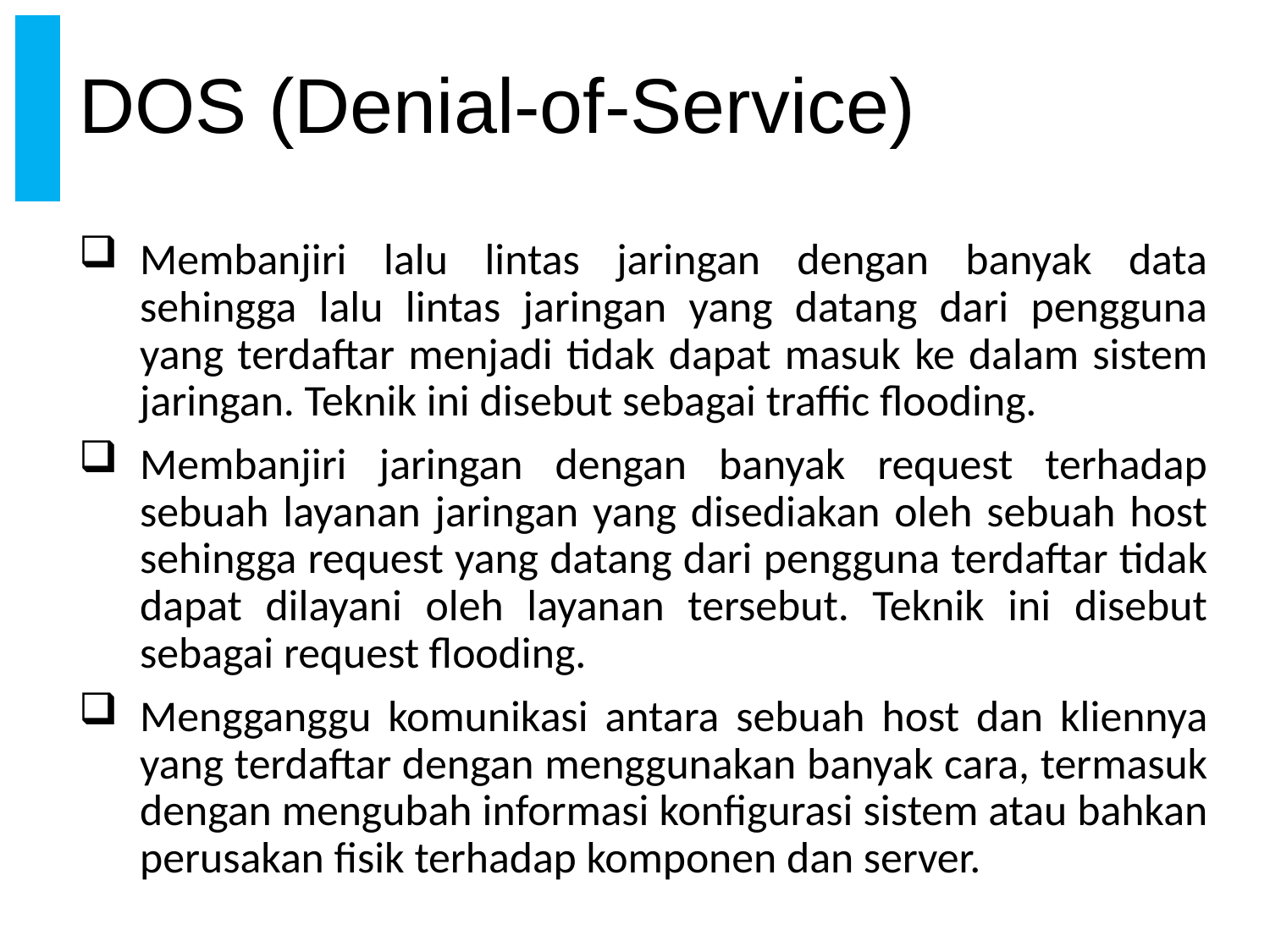

# DOS (Denial-of-Service)
Membanjiri lalu lintas jaringan dengan banyak data sehingga lalu lintas jaringan yang datang dari pengguna yang terdaftar menjadi tidak dapat masuk ke dalam sistem jaringan. Teknik ini disebut sebagai traffic flooding.
Membanjiri jaringan dengan banyak request terhadap sebuah layanan jaringan yang disediakan oleh sebuah host sehingga request yang datang dari pengguna terdaftar tidak dapat dilayani oleh layanan tersebut. Teknik ini disebut sebagai request flooding.
Mengganggu komunikasi antara sebuah host dan kliennya yang terdaftar dengan menggunakan banyak cara, termasuk dengan mengubah informasi konfigurasi sistem atau bahkan perusakan fisik terhadap komponen dan server.